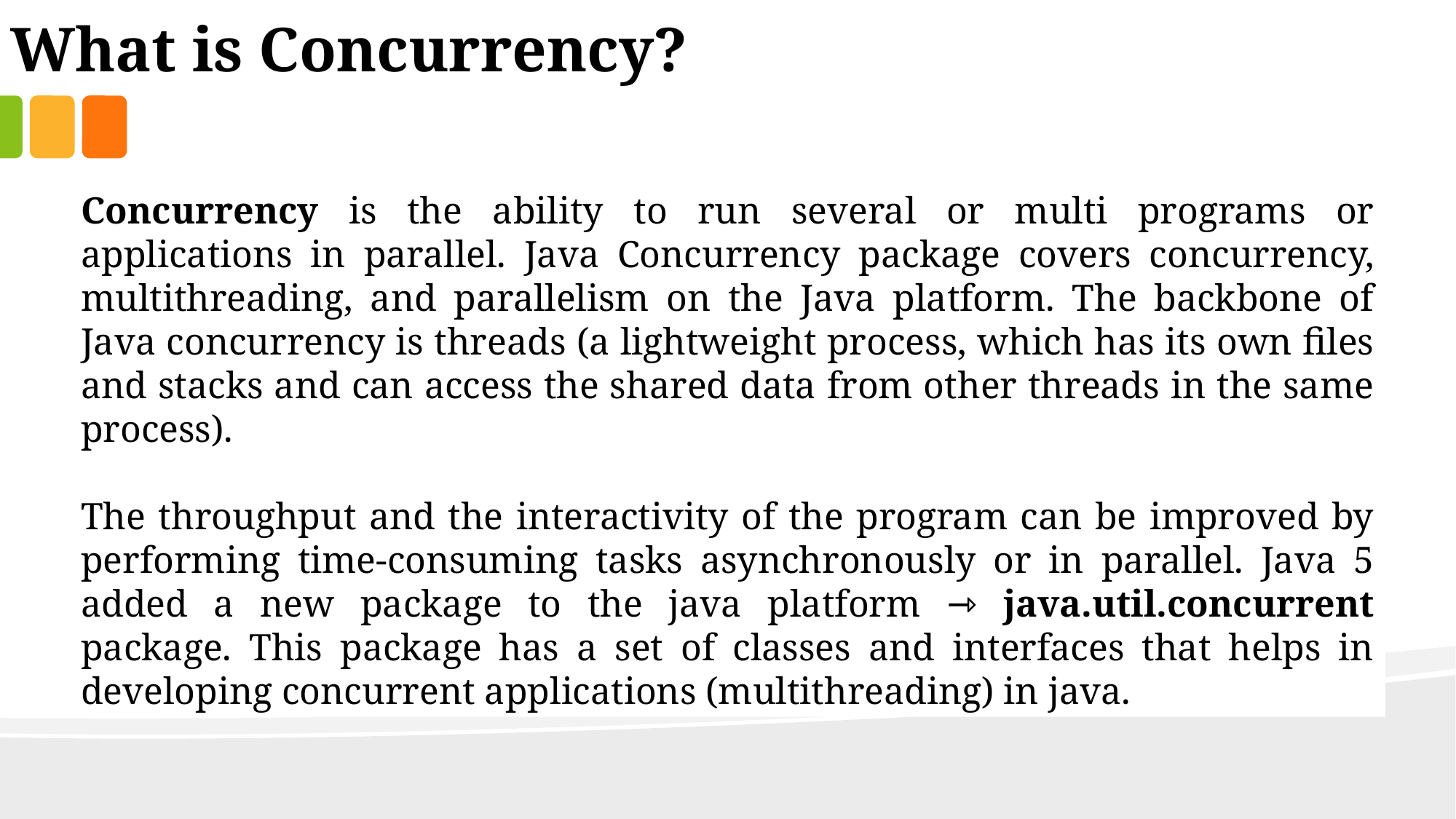

What is Concurrency?
Concurrency is the ability to run several or multi programs or applications in parallel. Java Concurrency package covers concurrency, multithreading, and parallelism on the Java platform. The backbone of Java concurrency is threads (a lightweight process, which has its own files and stacks and can access the shared data from other threads in the same process).

The throughput and the interactivity of the program can be improved by performing time-consuming tasks asynchronously or in parallel. Java 5 added a new package to the java platform ⇾ java.util.concurrent package. This package has a set of classes and interfaces that helps in developing concurrent applications (multithreading) in java.